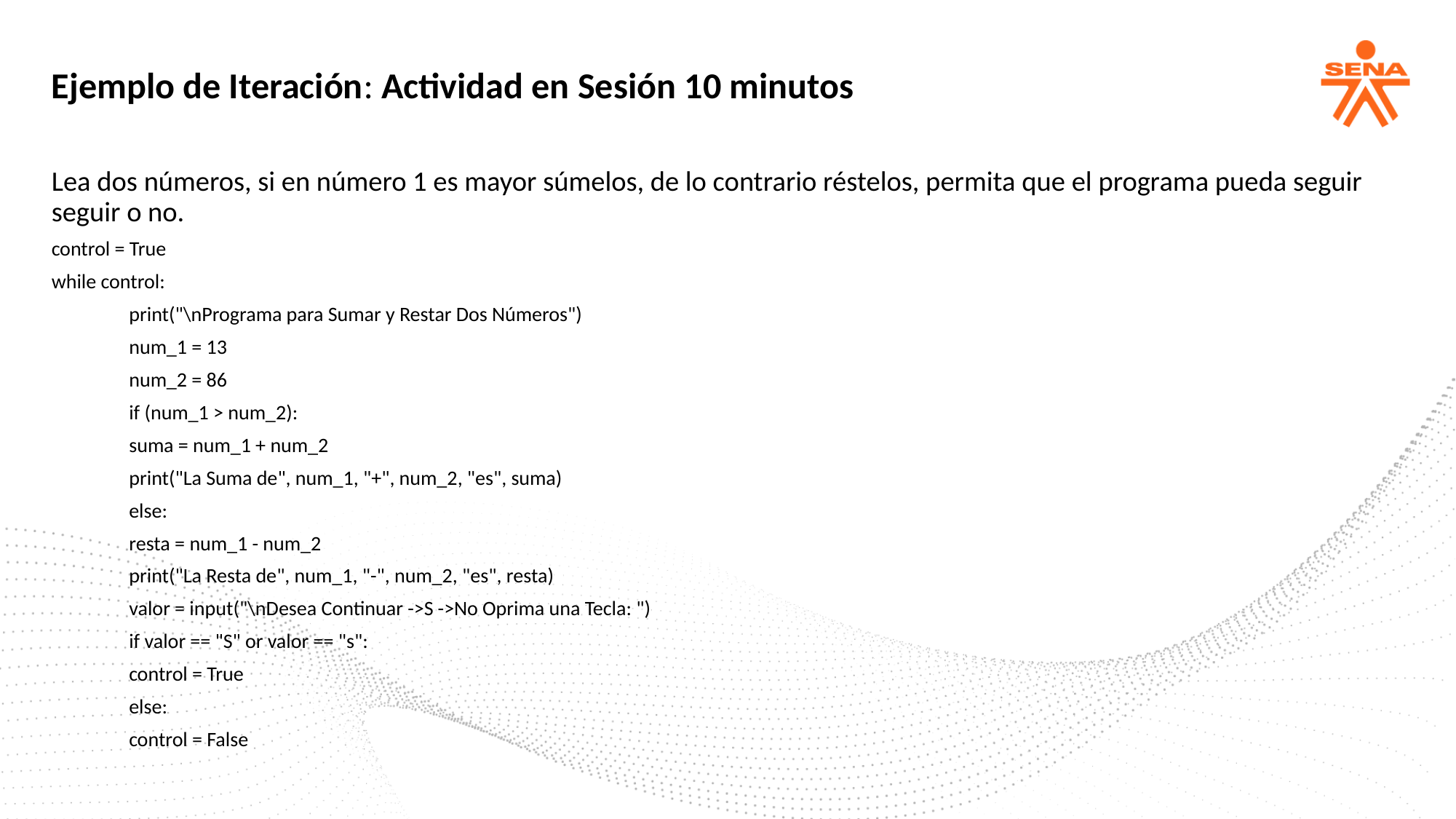

Ejemplo de Iteración: Actividad en Sesión 10 minutos

Lea dos números, si en número 1 es mayor súmelos, de lo contrario réstelos, permita que el programa pueda seguir seguir o no.
control = True
while control:
    	print("\nPrograma para Sumar y Restar Dos Números")
    	num_1 = 13
    	num_2 = 86
    	if (num_1 > num_2):
        		suma = num_1 + num_2
       		print("La Suma de", num_1, "+", num_2, "es", suma)
    	else:
        		resta = num_1 - num_2
        		print("La Resta de", num_1, "-", num_2, "es", resta)
    	valor = input("\nDesea Continuar ->S ->No Oprima una Tecla: ")
    	if valor == "S" or valor == "s":
        		control = True
    	else:
       		control = False